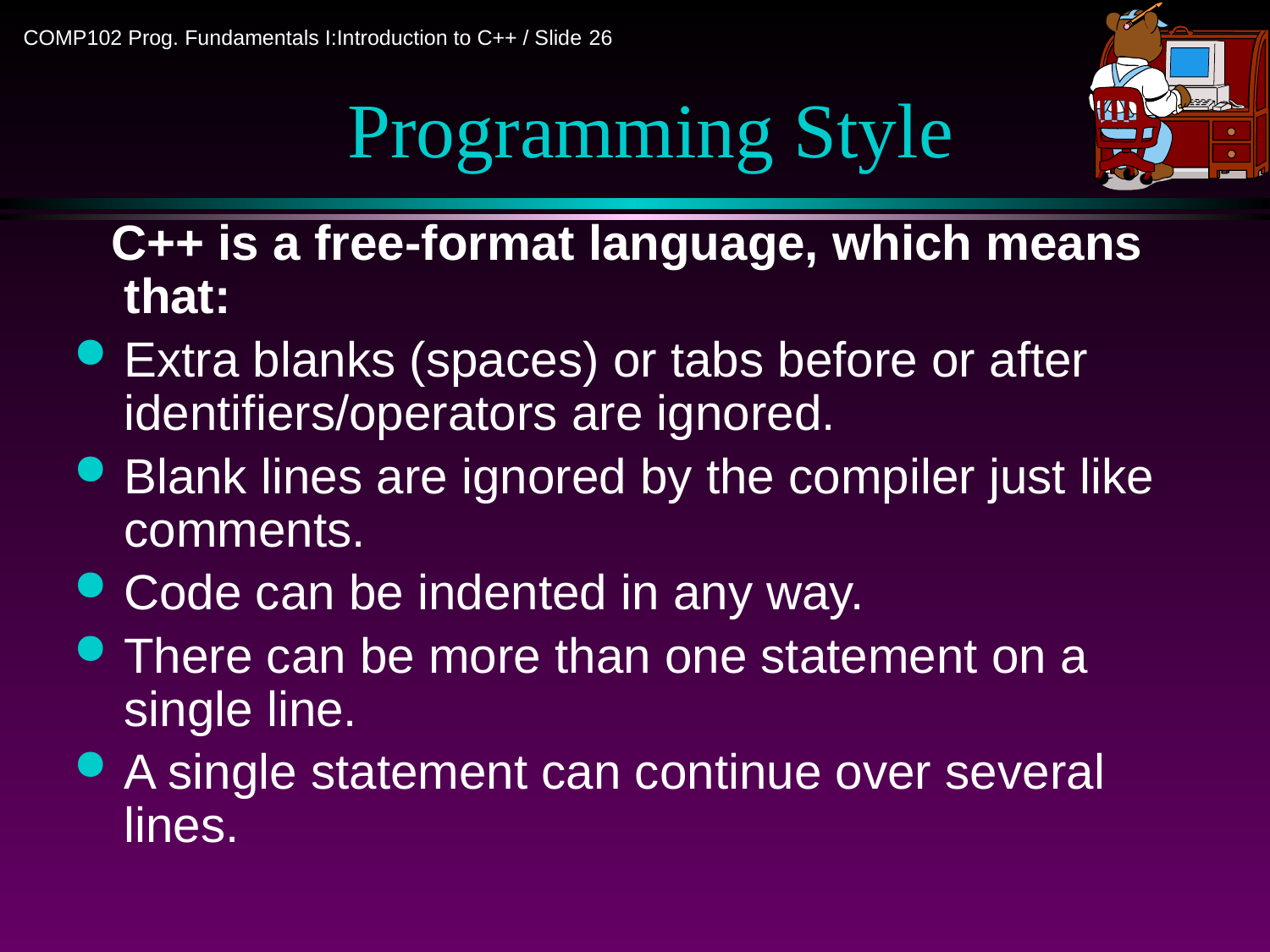

# Programming Style
     C++ is a free-format language, which means that:
Extra blanks (spaces) or tabs before or after identifiers/operators are ignored.
Blank lines are ignored by the compiler just like comments.
Code can be indented in any way.
There can be more than one statement on a single line.
A single statement can continue over several lines.